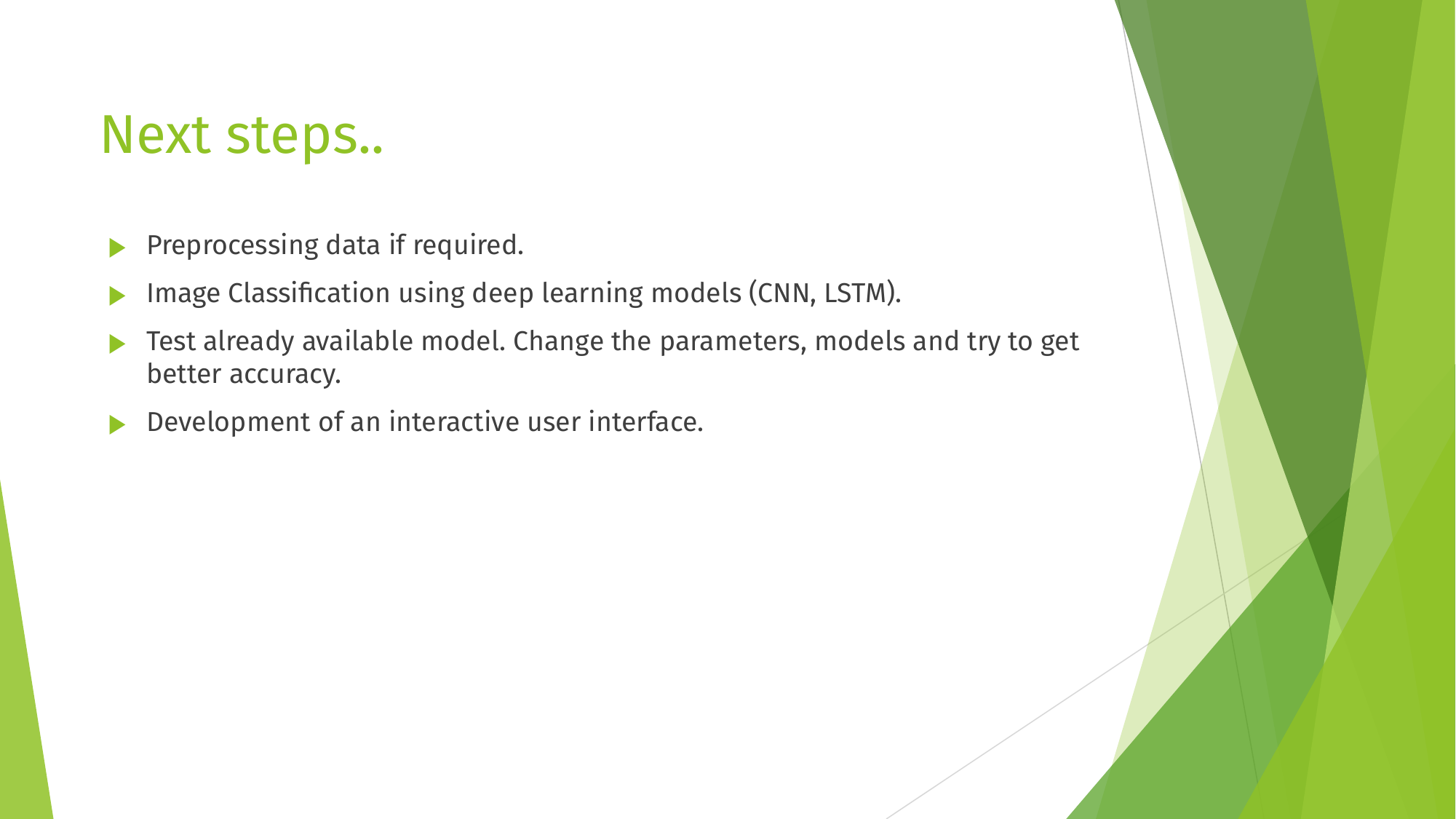

Next steps..

Preprocessing data if required.
Image Classification using deep learning models (CNN, LSTM).
Test already available model. Change the parameters, models and try to get better accuracy.
Development of an interactive user interface.